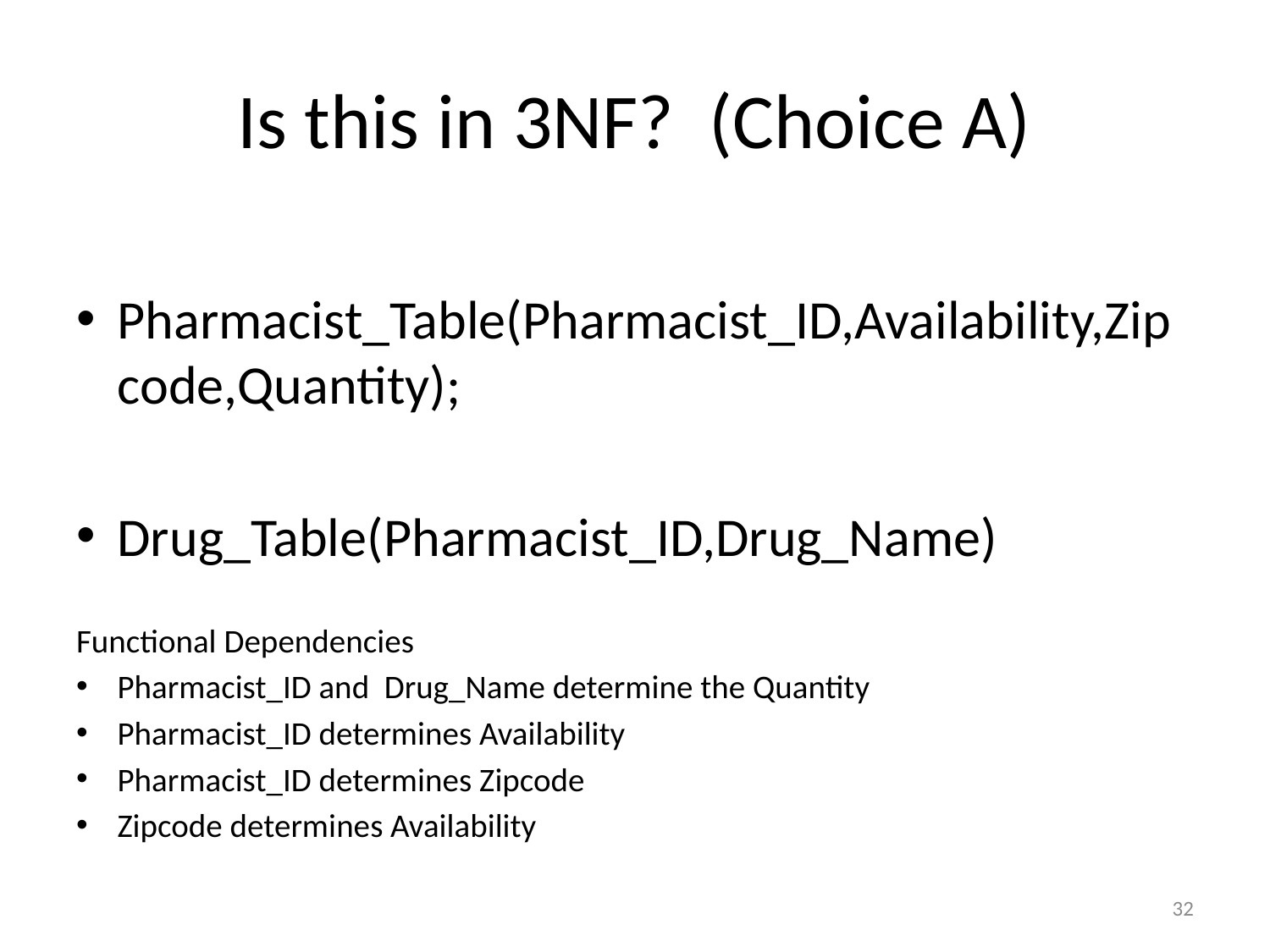

# Is this in 3NF?  (Choice A)

Pharmacist_Table(Pharmacist_ID,Availability,Zipcode,Quantity);

Drug_Table(Pharmacist_ID,Drug_Name)

Functional Dependencies
Pharmacist_ID and  Drug_Name determine the Quantity
Pharmacist_ID determines Availability
Pharmacist_ID determines Zipcode
Zipcode determines Availability

32